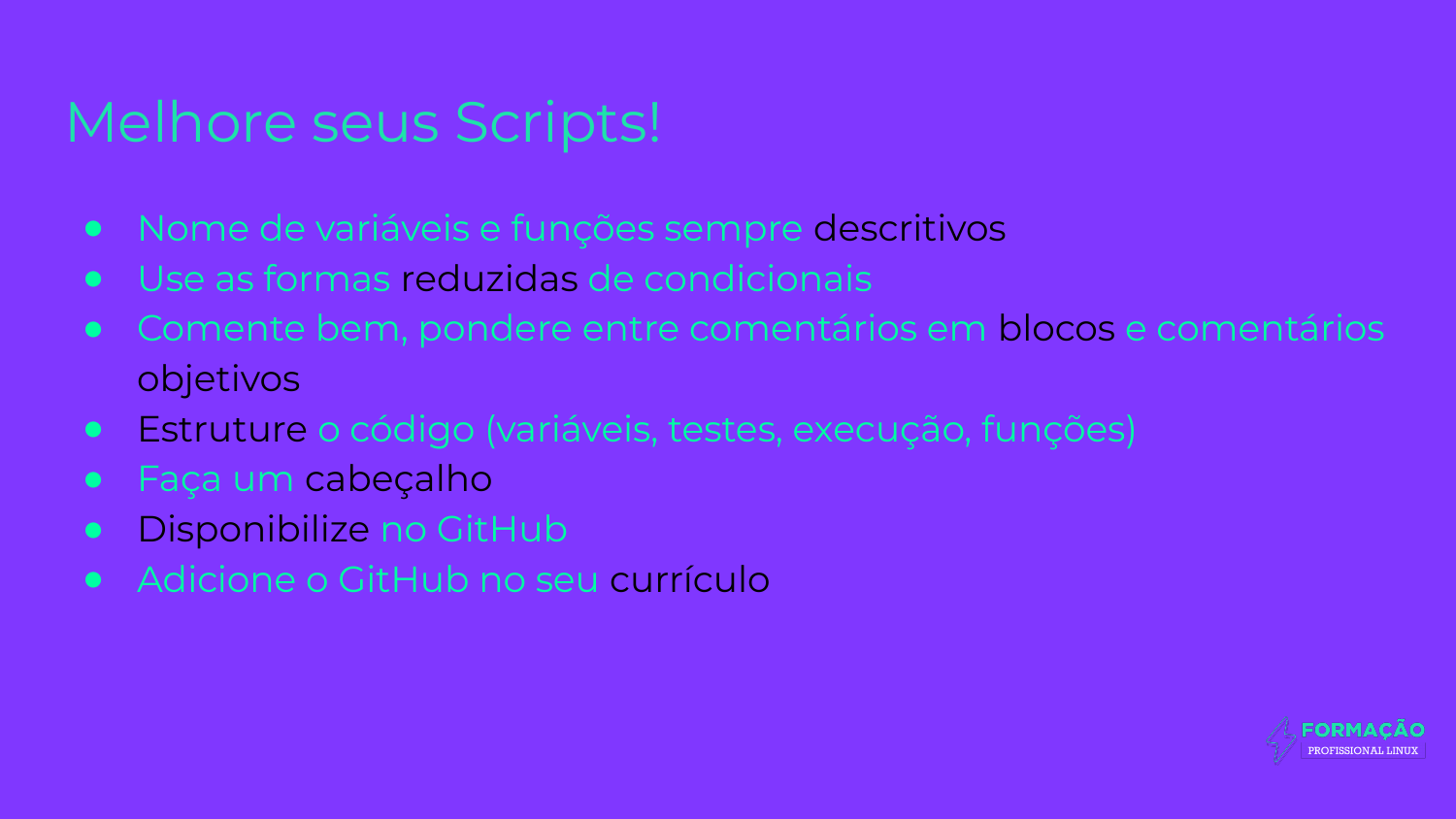

# Melhore seus Scripts!
Nome de variáveis e funções sempre descritivos
Use as formas reduzidas de condicionais
Comente bem, pondere entre comentários em blocos e comentários objetivos
Estruture o código (variáveis, testes, execução, funções)
Faça um cabeçalho
Disponibilize no GitHub
Adicione o GitHub no seu currículo